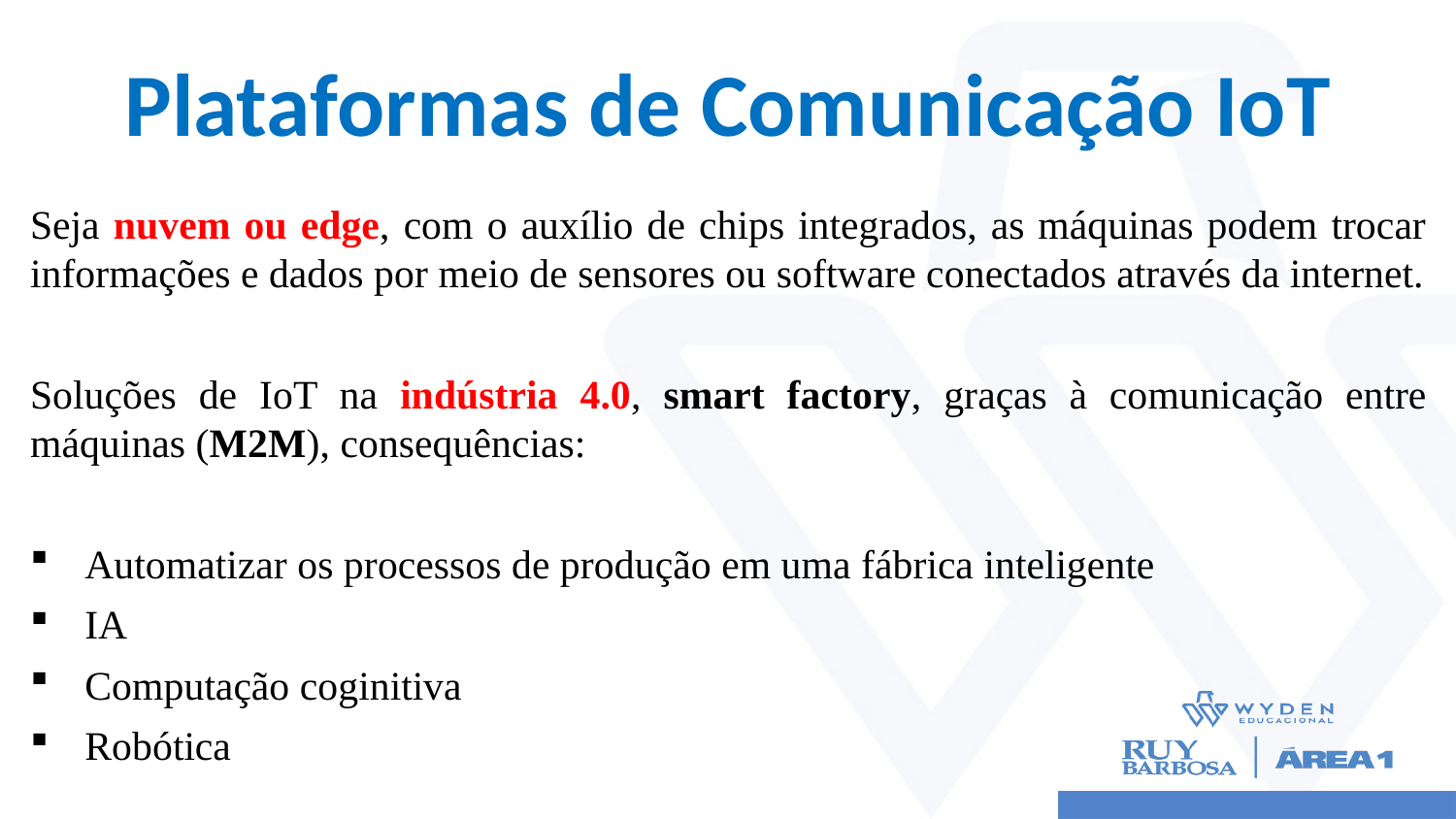

# Plataformas de Comunicação IoT
Seja nuvem ou edge, com o auxílio de chips integrados, as máquinas podem trocar informações e dados por meio de sensores ou software conectados através da internet.

Soluções de IoT na indústria 4.0, smart factory, graças à comunicação entre máquinas (M2M), consequências:

Automatizar os processos de produção em uma fábrica inteligente
IA
Computação coginitiva
Robótica